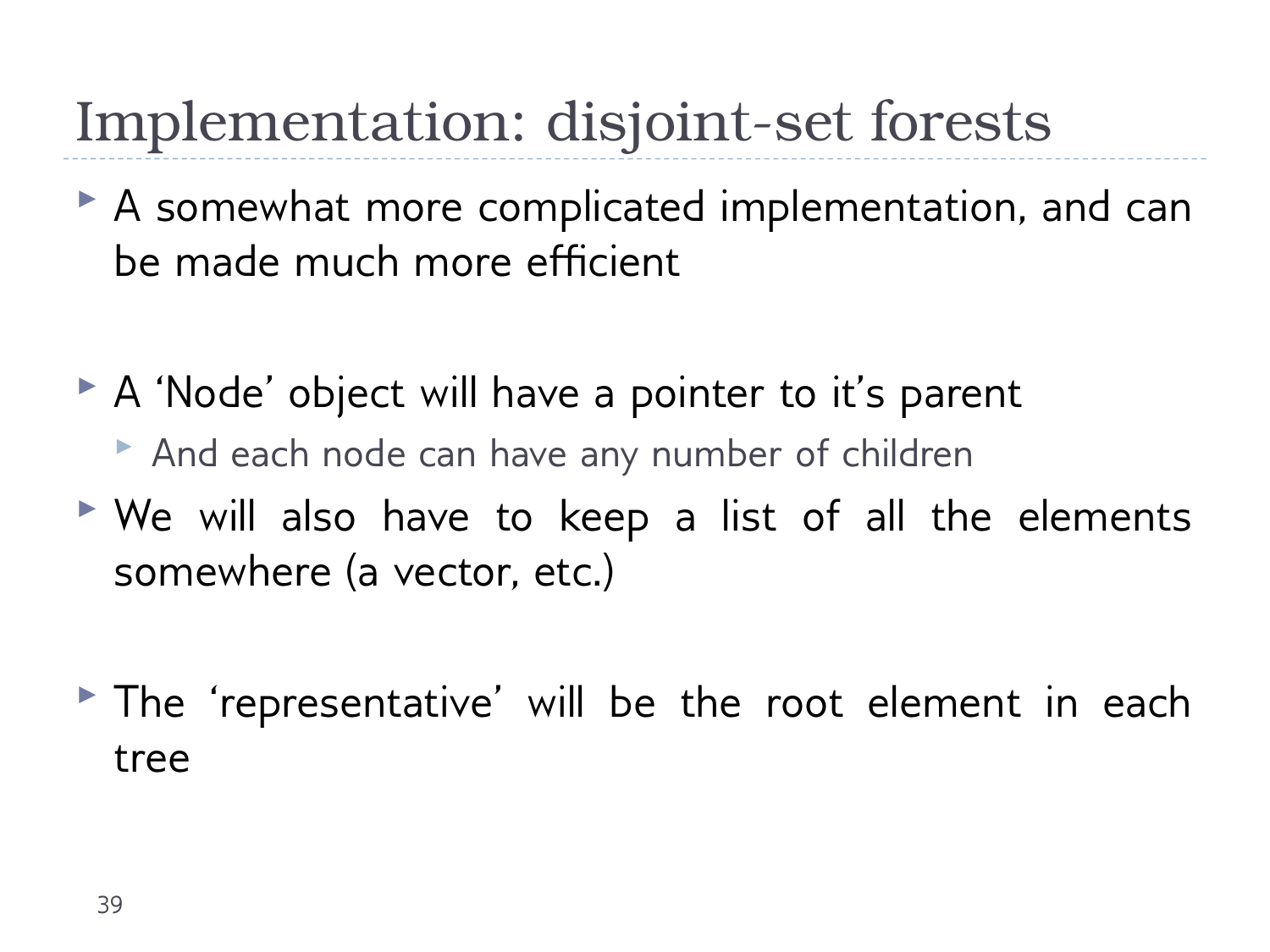

# Implementation: disjoint-set forests
A somewhat more complicated implementation, and can be made much more efficient

A ‘Node’ object will have a pointer to it’s parent
And each node can have any number of children
We will also have to keep a list of all the elements somewhere (a vector, etc.)

The ‘representative’ will be the root element in each tree

39